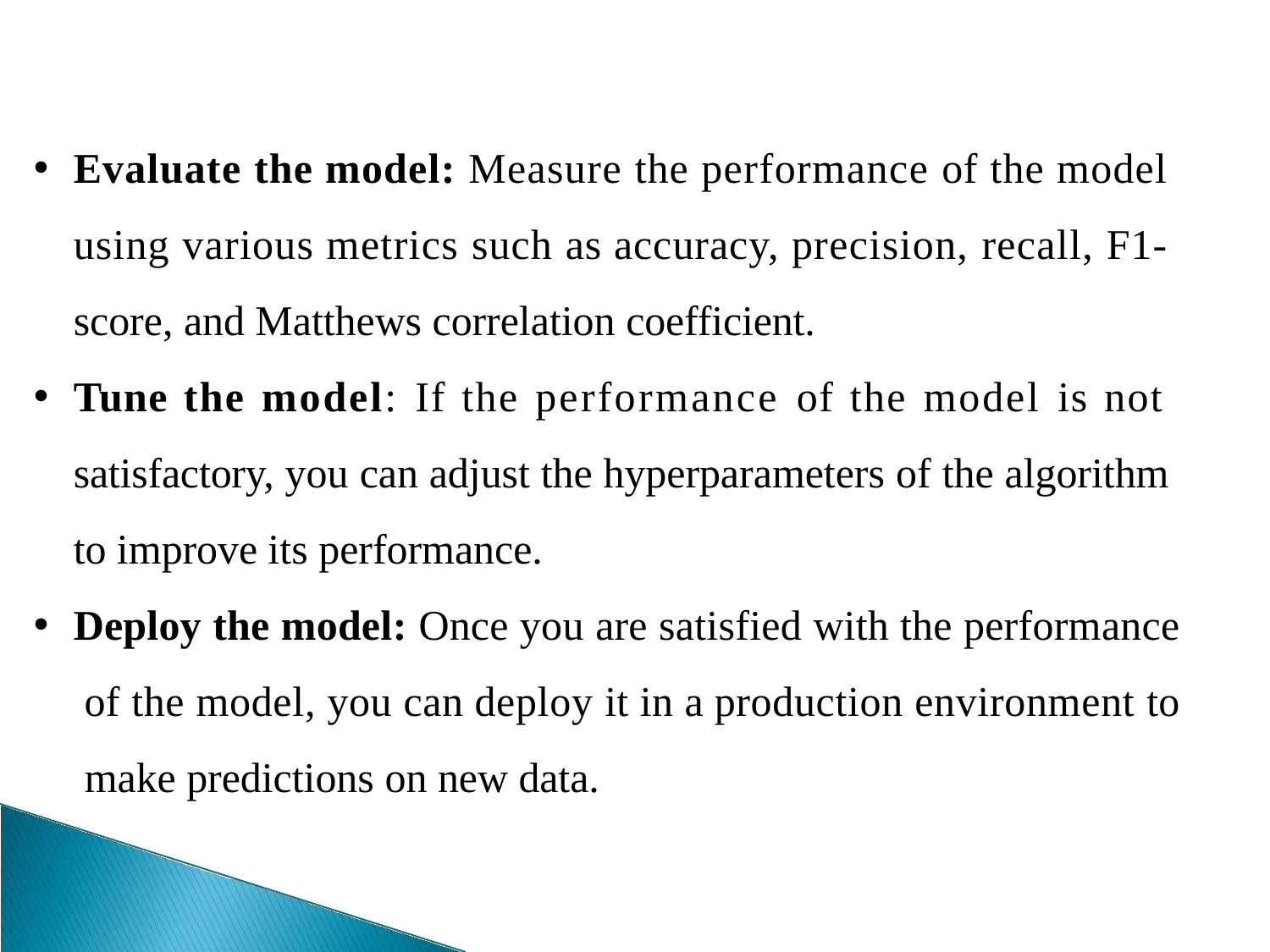

Evaluate the model: Measure the performance of the model  using various metrics such as accuracy, precision, recall, F1-  score, and Matthews correlation coefficient.
Tune the model: If the performance of the model is not  satisfactory, you can adjust the hyperparameters of the algorithm  to improve its performance.
Deploy the model: Once you are satisfied with the performance  of the model, you can deploy it in a production environment to  make predictions on new data.